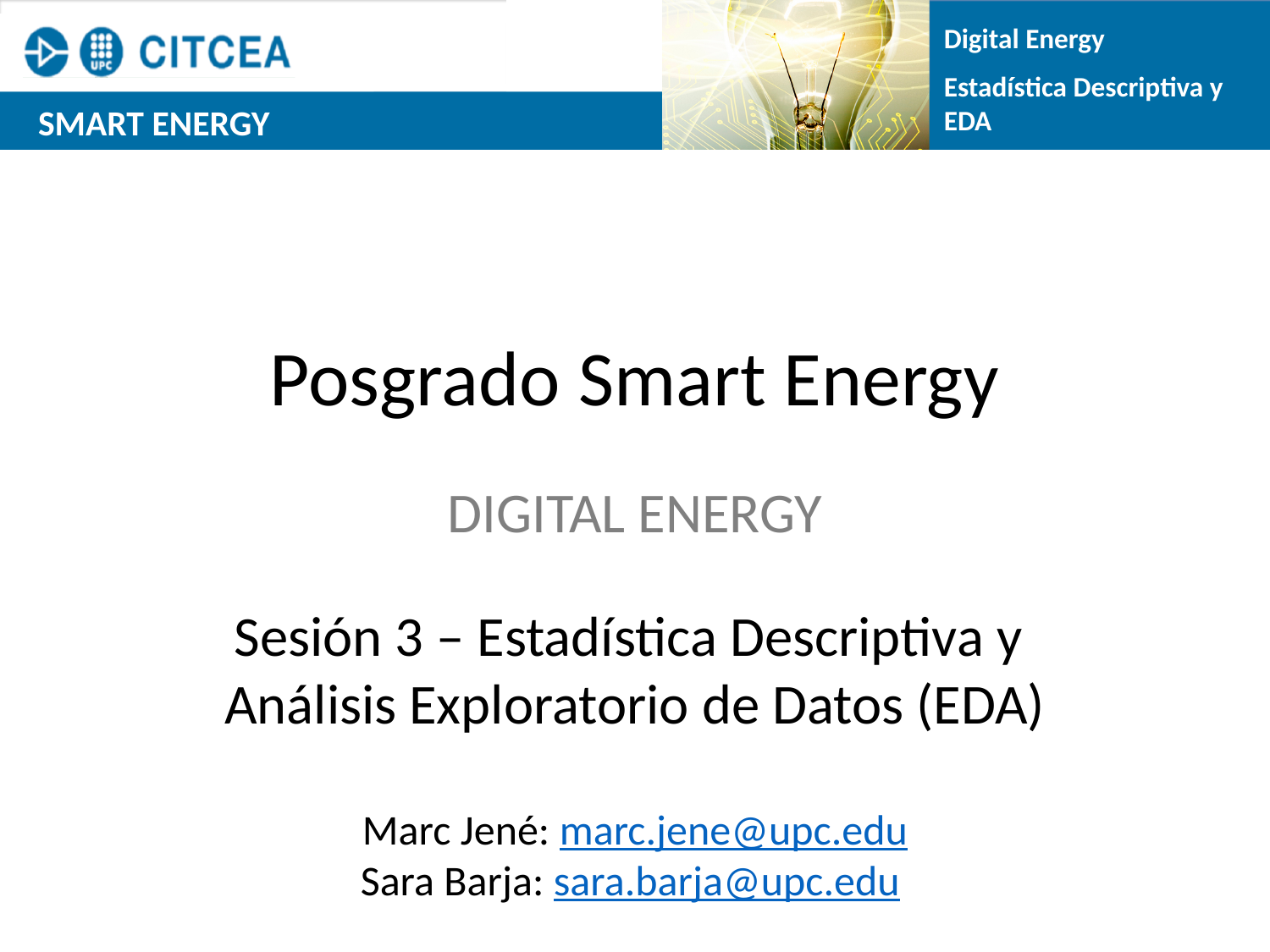

DIGITAL ENERGY
Sesión 3 – Estadística Descriptiva y
Análisis Exploratorio de Datos (EDA)

Marc Jené: marc.jene@upc.edu
Sara Barja: sara.barja@upc.edu